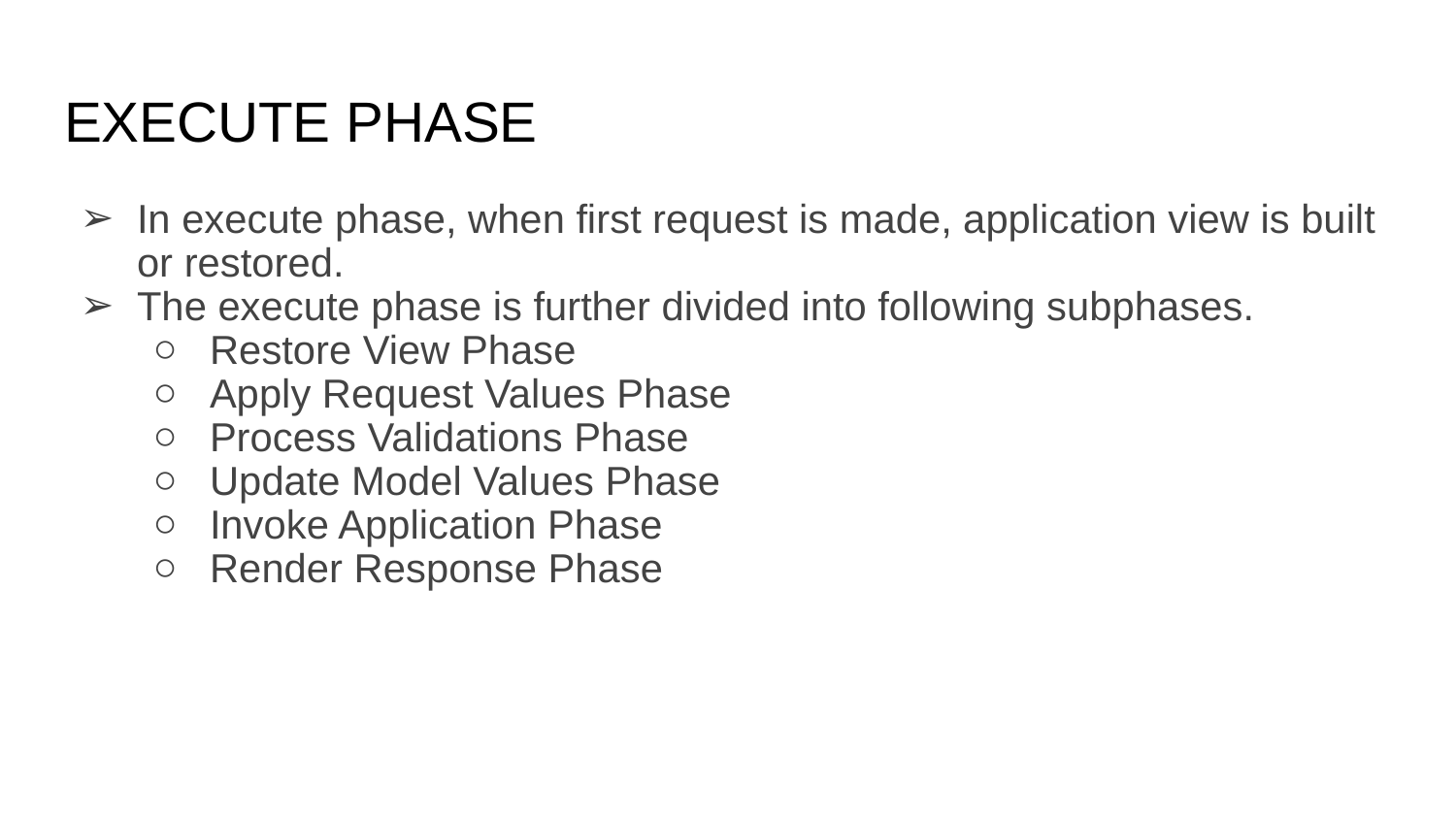

# EXECUTE PHASE
In execute phase, when first request is made, application view is built or restored.
The execute phase is further divided into following subphases.
Restore View Phase
Apply Request Values Phase
Process Validations Phase
Update Model Values Phase
Invoke Application Phase
Render Response Phase